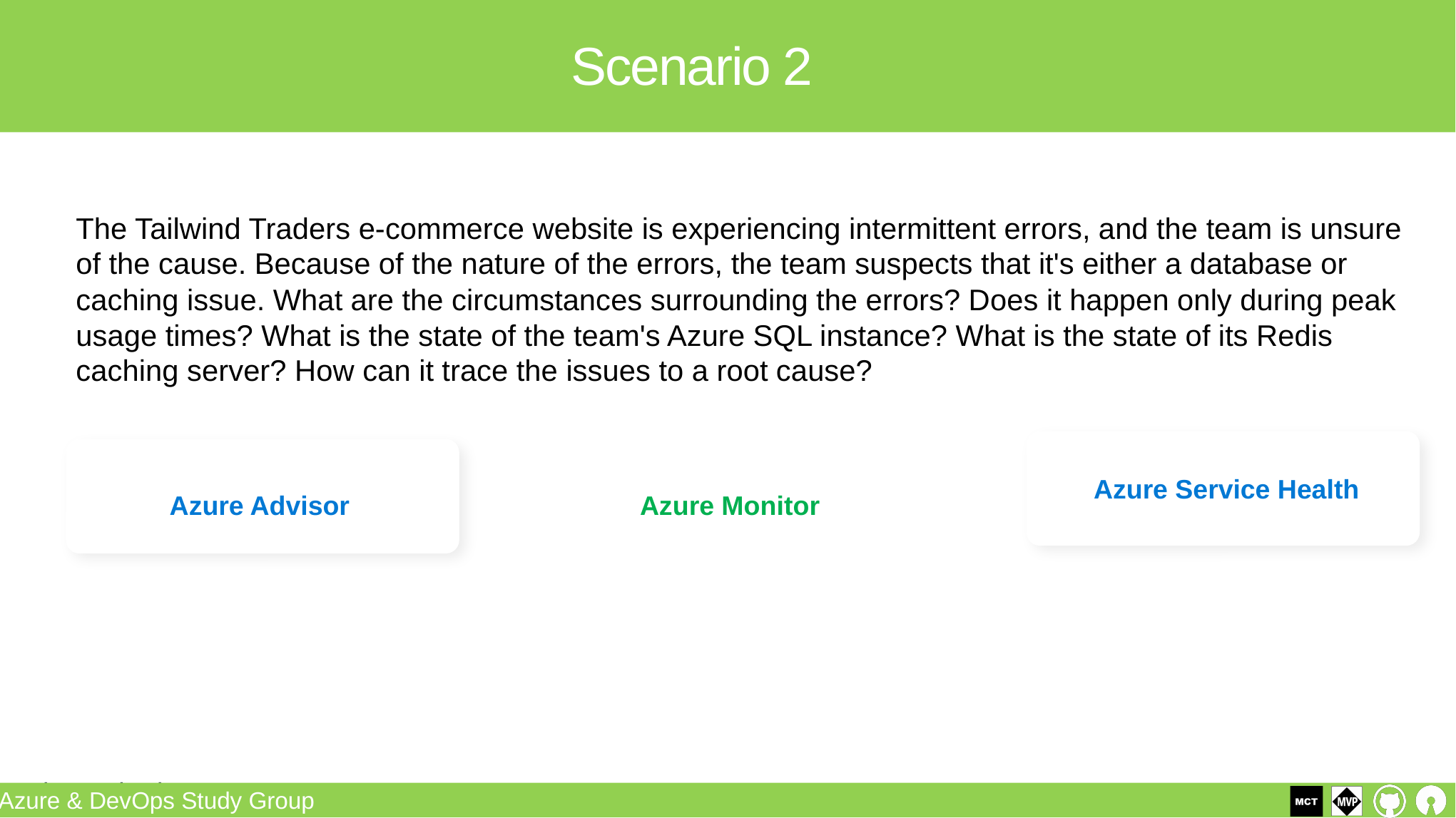

Scenario 2

The Tailwind Traders e-commerce website is experiencing intermittent errors, and the team is unsure of the cause. Because of the nature of the errors, the team suspects that it's either a database or caching issue. What are the circumstances surrounding the errors? Does it happen only during peak usage times? What is the state of the team's Azure SQL instance? What is the state of its Redis caching server? How can it trace the issues to a root cause?

Azure Advisor
  Azure Monitor
Azure Service Health